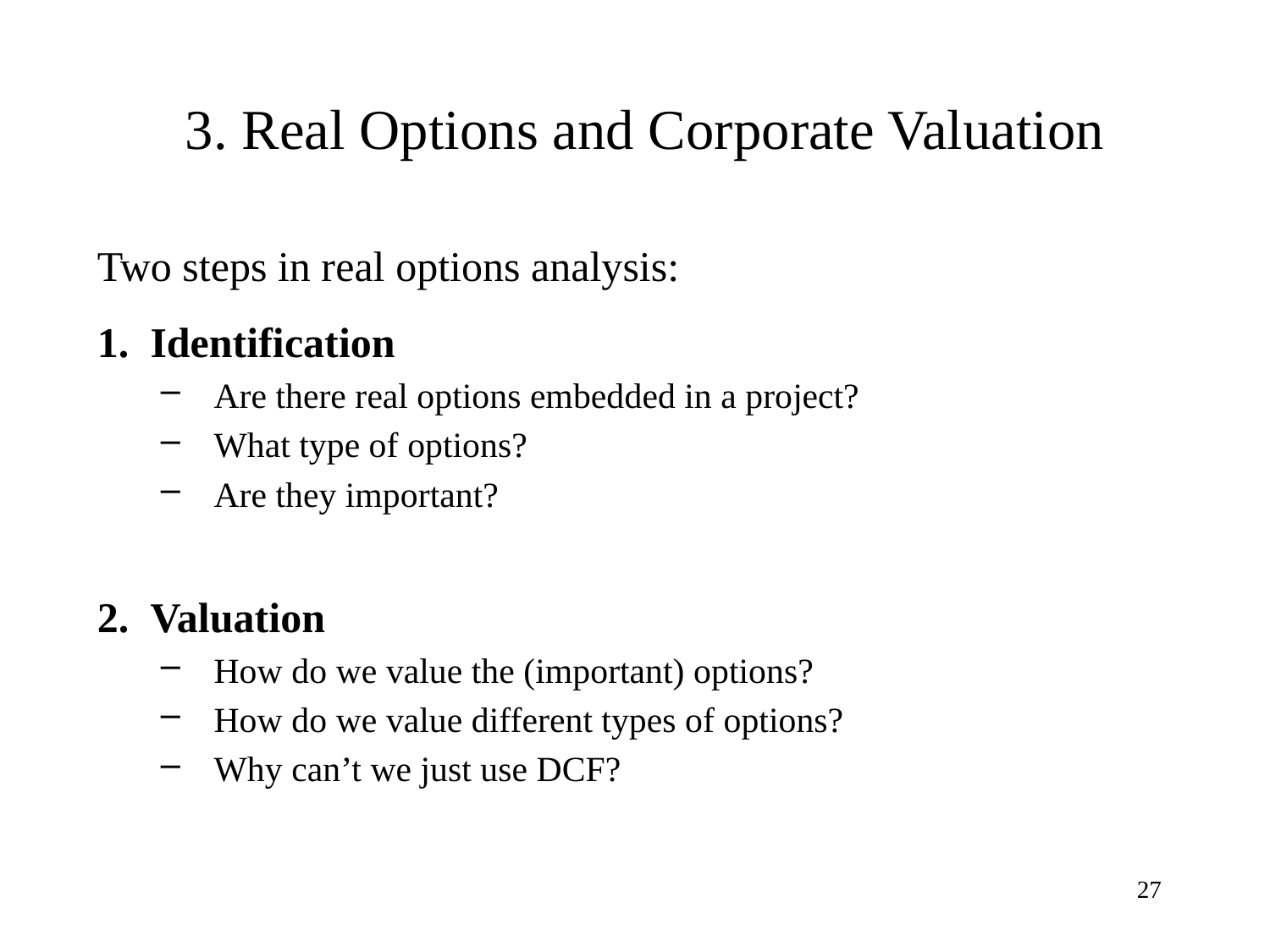

# 3. Real Options and Corporate Valuation
Two steps in real options analysis:
Identification
Are there real options embedded in a project?
What type of options?
Are they important?

Valuation
How do we value the (important) options?
How do we value different types of options?
Why can’t we just use DCF?

27